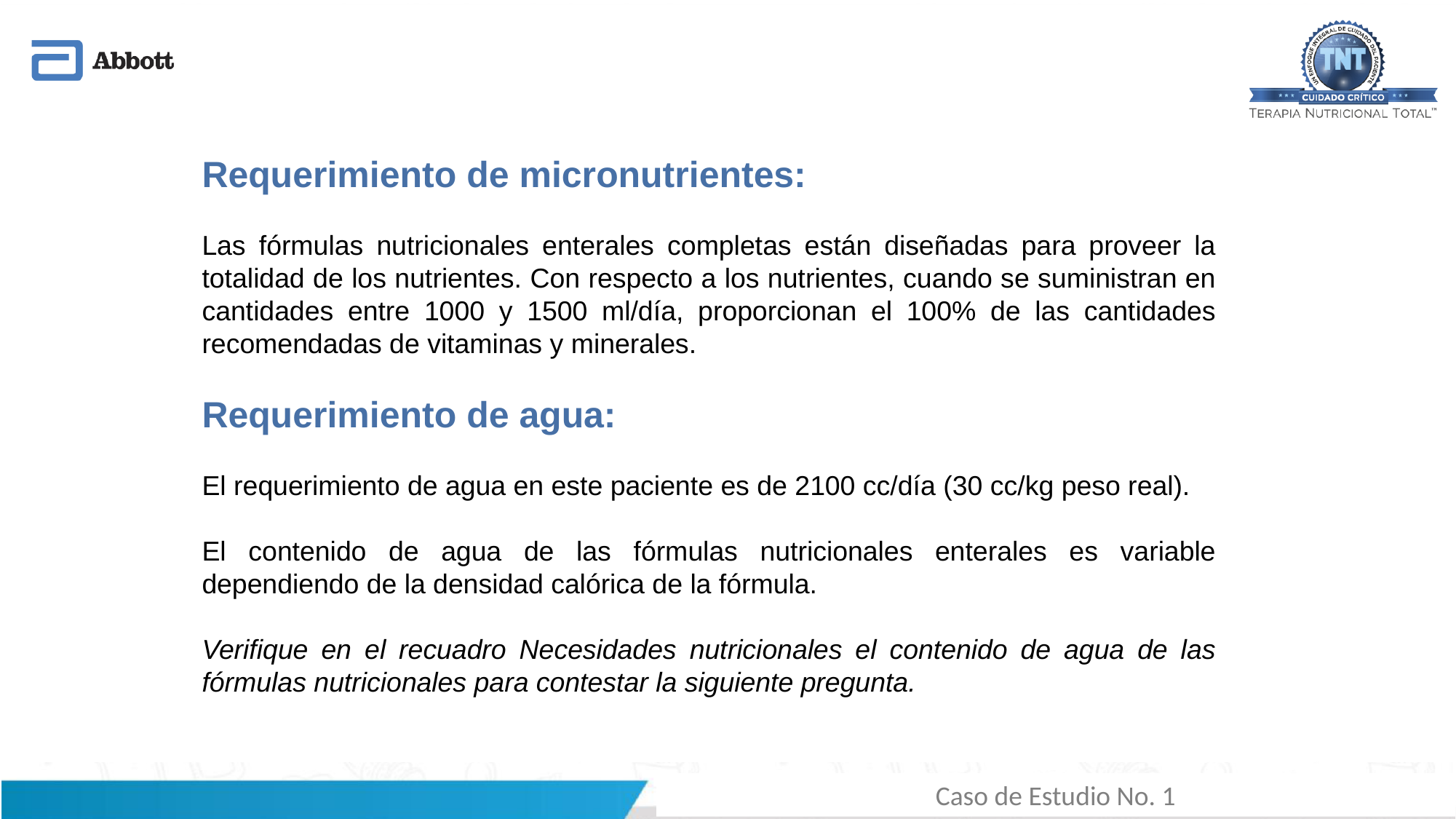

Requerimiento de micronutrientes:

Las fórmulas nutricionales enterales completas están diseñadas para proveer la totalidad de los nutrientes. Con respecto a los nutrientes, cuando se suministran en cantidades entre 1000 y 1500 ml/día, proporcionan el 100% de las cantidades recomendadas de vitaminas y minerales.

Requerimiento de agua:

El requerimiento de agua en este paciente es de 2100 cc/día (30 cc/kg peso real).

El contenido de agua de las fórmulas nutricionales enterales es variable dependiendo de la densidad calórica de la fórmula.

Verifique en el recuadro Necesidades nutricionales el contenido de agua de las fórmulas nutricionales para contestar la siguiente pregunta.